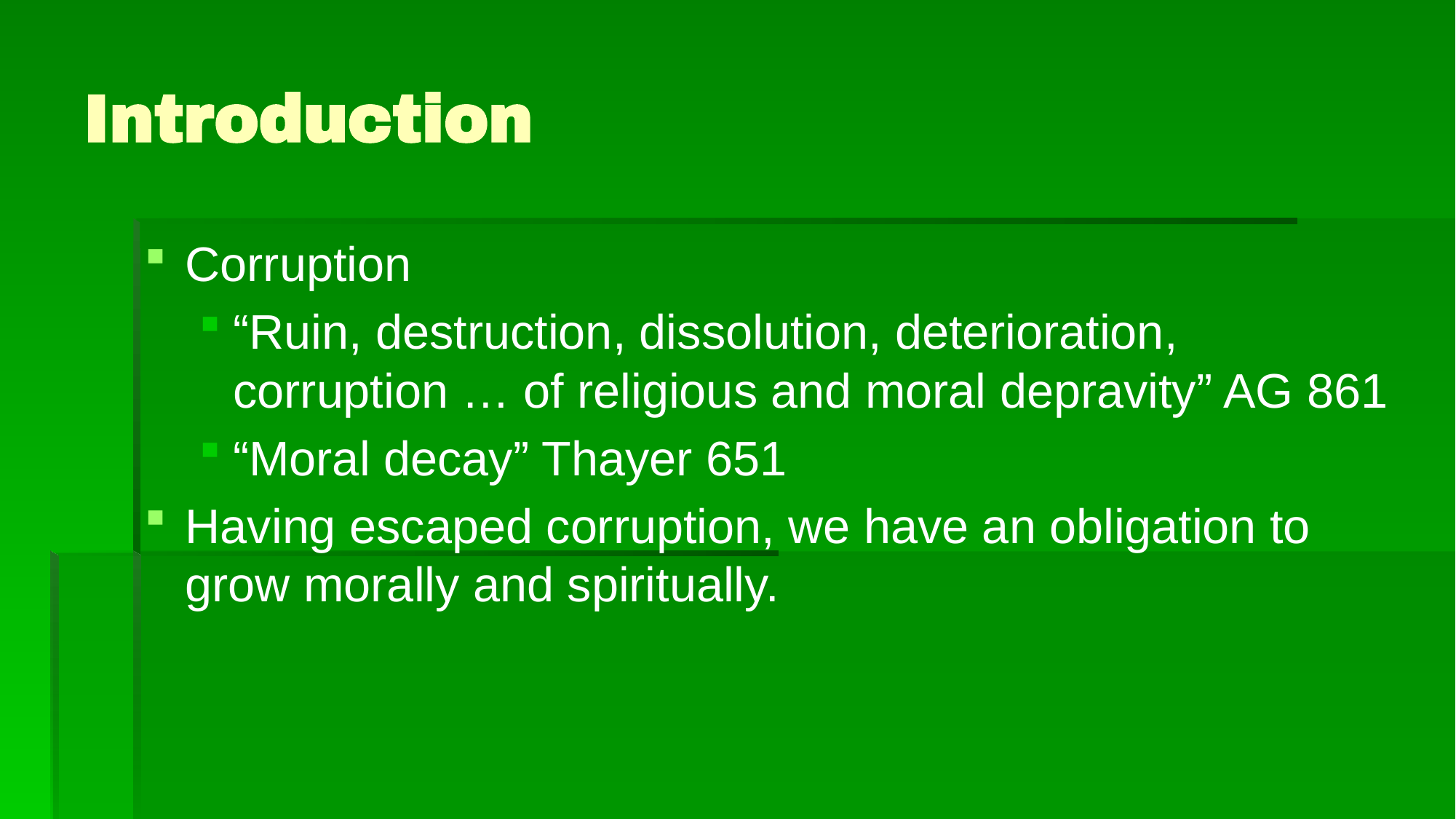

# Introduction
Corruption
“Ruin, destruction, dissolution, deterioration, corruption … of religious and moral depravity” AG 861
“Moral decay” Thayer 651
Having escaped corruption, we have an obligation to grow morally and spiritually.